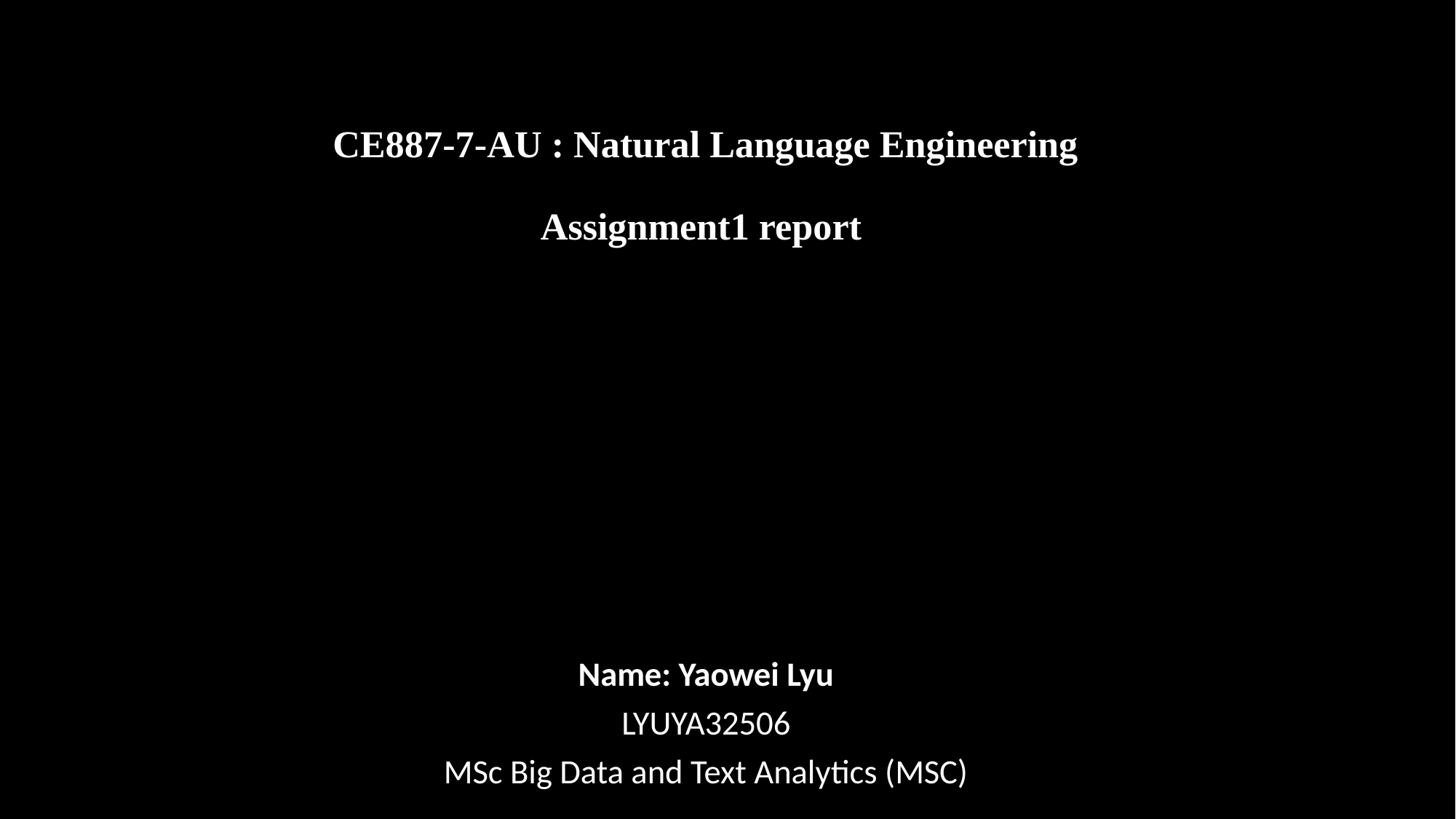

# CE887-7-AU : Natural Language Engineering Assignment1 report

Name: Yaowei Lyu
LYUYA32506
MSc Big Data and Text Analytics (MSC)